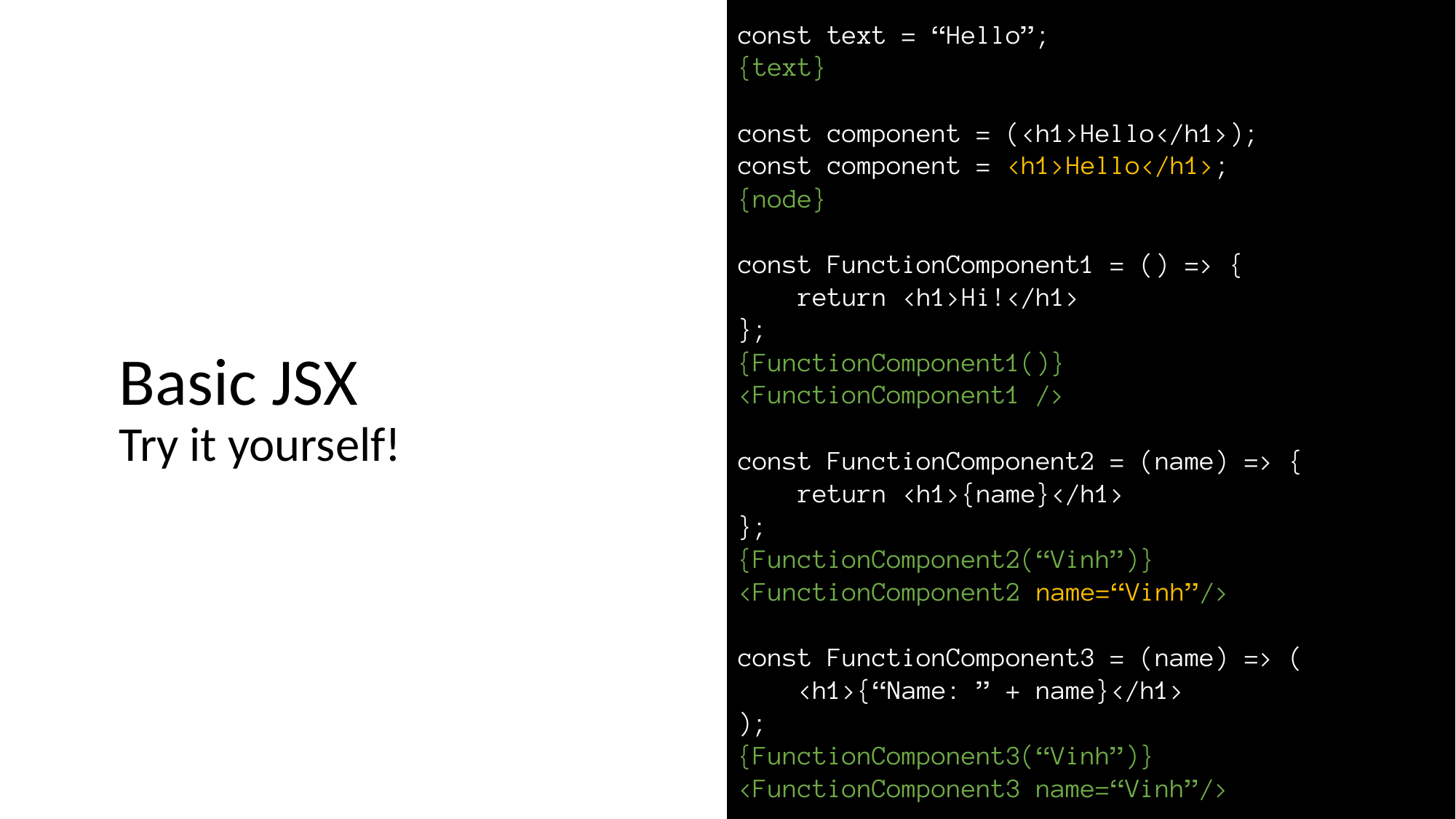

const text = “Hello”;
{text}

const component = (<h1>Hello</h1>);
const component = <h1>Hello</h1>;
{node}

const FunctionComponent1 = () => {
    return <h1>Hi!</h1>
};
{FunctionComponent1()}
<FunctionComponent1 />

const FunctionComponent2 = (name) => {
    return <h1>{name}</h1>
};
{FunctionComponent2(“Vinh”)}
<FunctionComponent2 name=“Vinh”/>

const FunctionComponent3 = (name) => (
    <h1>{“Name: ” + name}</h1>
);
{FunctionComponent3(“Vinh”)}
<FunctionComponent3 name=“Vinh”/>
# Basic JSX Try it yourself!